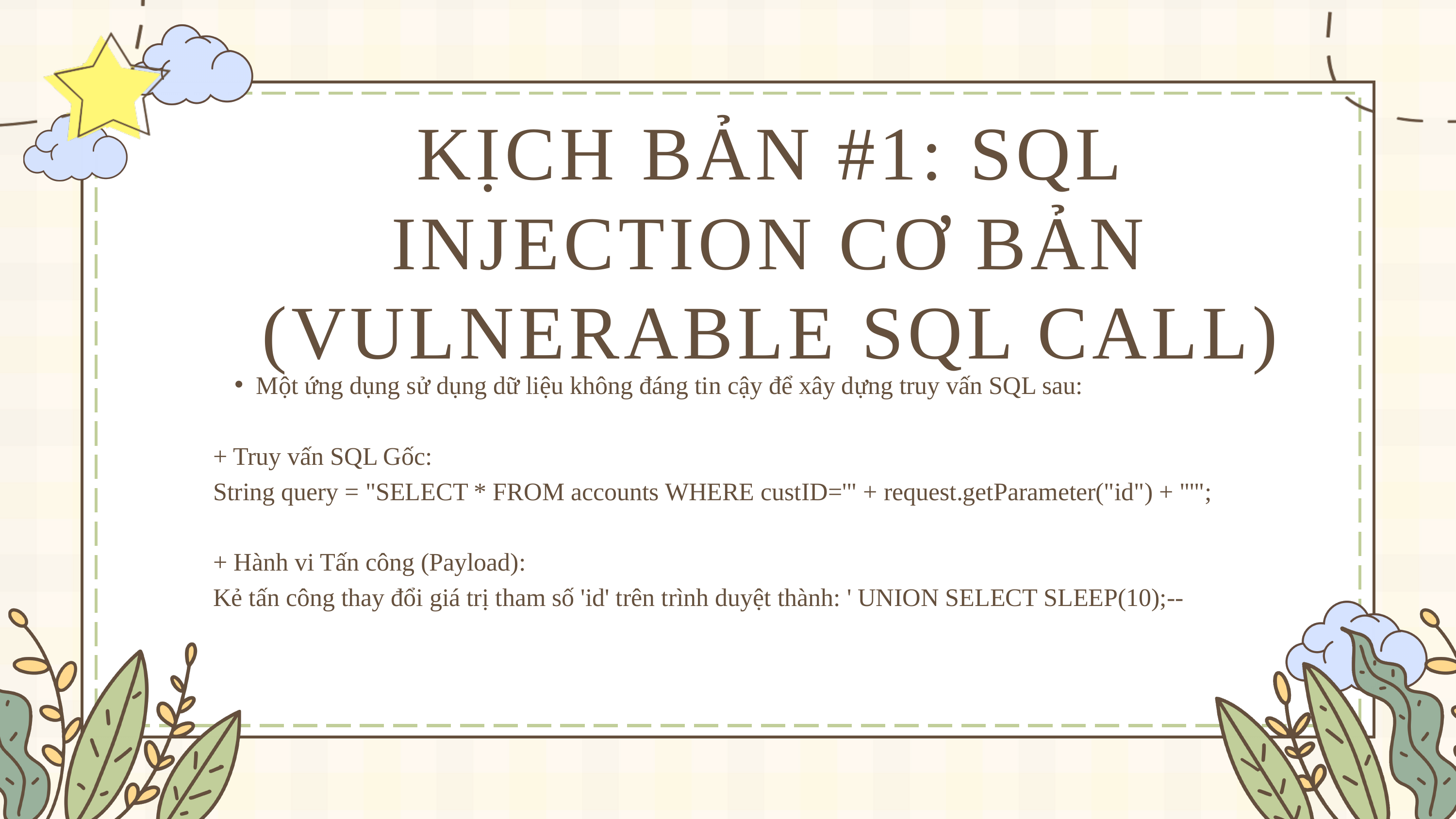

KỊCH BẢN #1: SQL INJECTION CƠ BẢN (VULNERABLE SQL CALL)

Một ứng dụng sử dụng dữ liệu không đáng tin cậy để xây dựng truy vấn SQL sau:

+ Truy vấn SQL Gốc:
String query = "SELECT * FROM accounts WHERE custID='" + request.getParameter("id") + "'";

+ Hành vi Tấn công (Payload):
Kẻ tấn công thay đổi giá trị tham số 'id' trên trình duyệt thành: ' UNION SELECT SLEEP(10);--